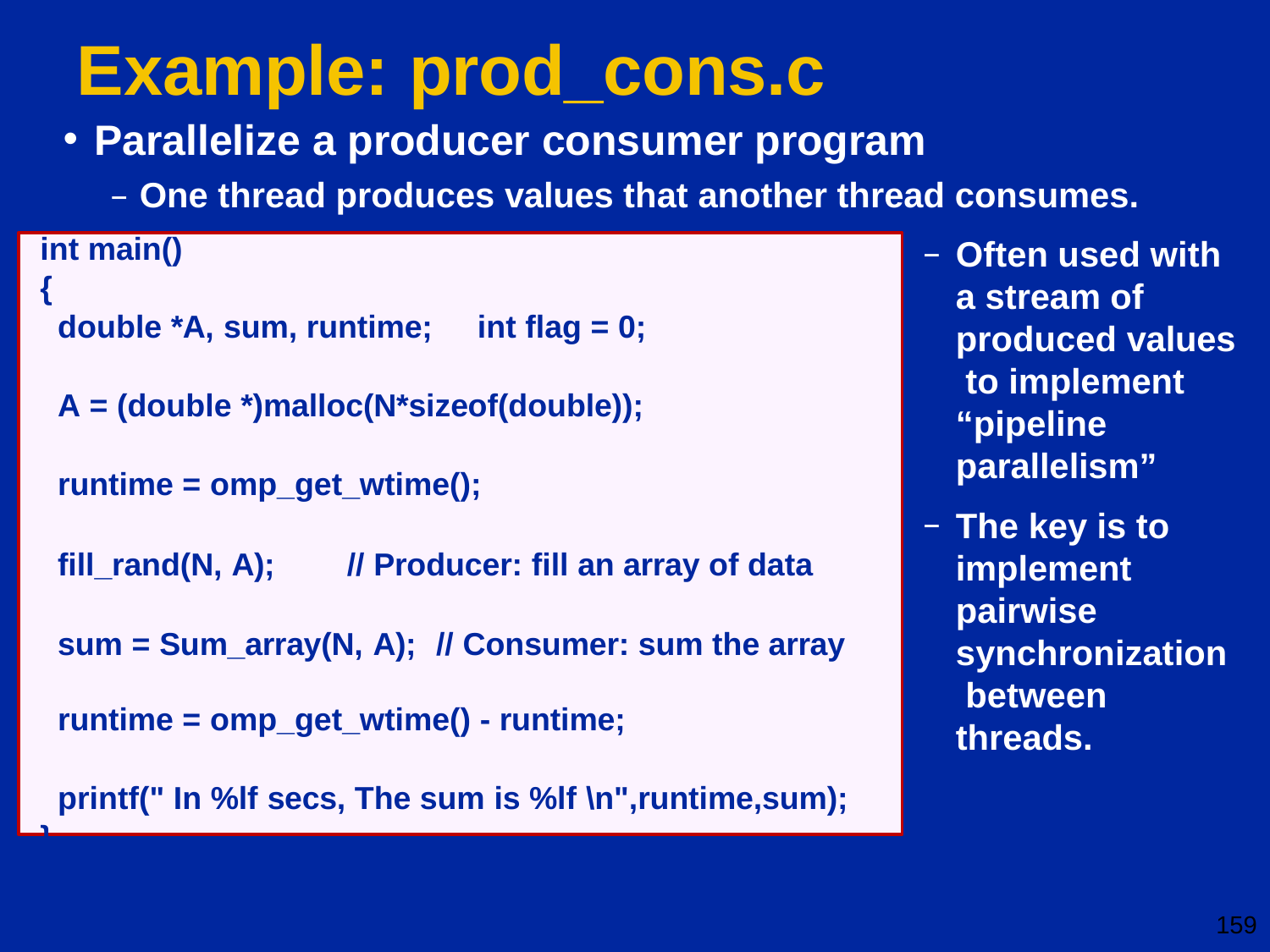

# Example: prod_cons.c
Parallelize a producer consumer program
– One thread produces values that another thread consumes.
int main()
{
double *A, sum, runtime;
Often used with  a stream of  produced values  to implement  “pipeline  parallelism”
The key is to  implement  pairwise  synchronization  between  threads.

int flag = 0;
A = (double *)malloc(N*sizeof(double));
runtime = omp_get_wtime();

fill_rand(N, A);	// Producer: fill an array of data

sum = Sum_array(N, A);	// Consumer: sum the array
runtime = omp_get_wtime() - runtime;
printf(" In %lf secs, The sum is %lf \n",runtime,sum);
}
159